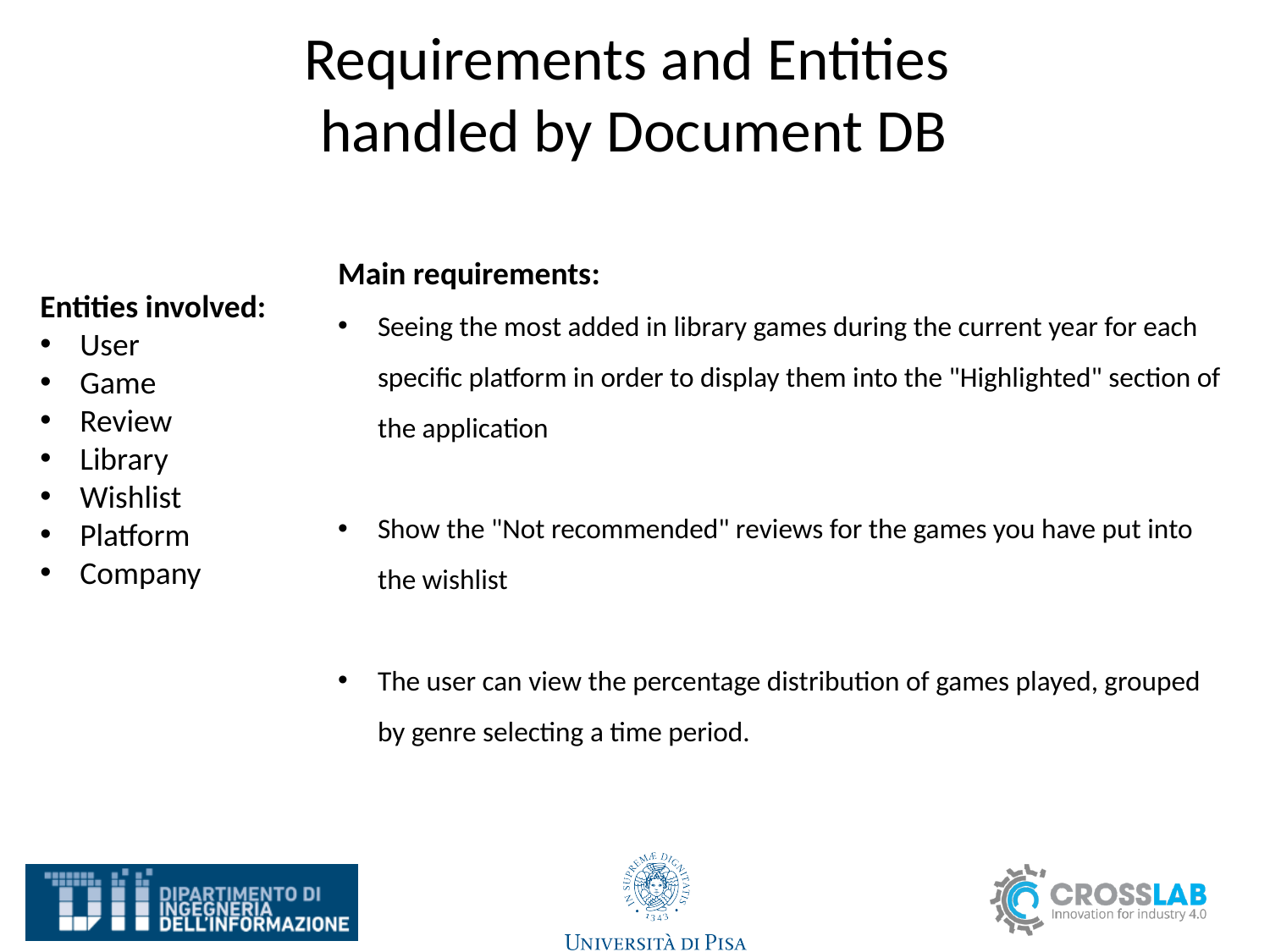

# Requirements and Entities handled by Document DB
Main requirements:
Seeing the most added in library games during the current year for each specific platform in order to display them into the "Highlighted" section of the application
Show the "Not recommended" reviews for the games you have put into the wishlist
The user can view the percentage distribution of games played, grouped by genre selecting a time period.
Entities involved:
User
Game
Review
Library
Wishlist
Platform
Company